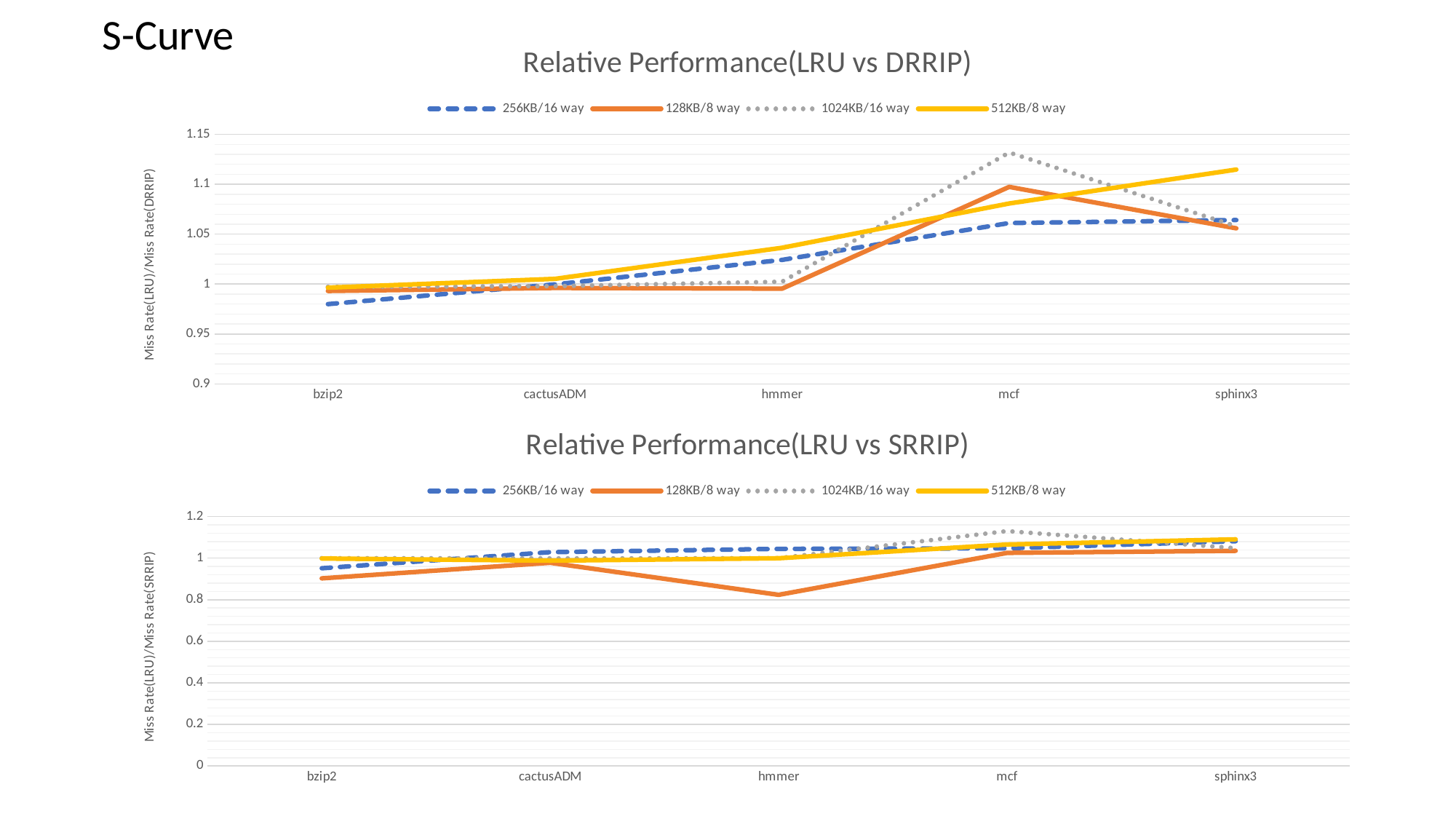

# S-Curve

### Chart: Relative Performance(LRU vs DRRIP)

| Category | 256KB/16 way | 128KB/8 way | 1024KB/16 way | 512KB/8 way |
|---|---|---|---|---|
| bzip2 | 0.9798814965992227 | 0.9930822093554891 | 0.9972051006745054 | 0.9963715341261775 |
| cactusADM | 0.9996319934587402 | 0.9960764559017238 | 0.9979149116432902 | 1.0052041702460037 |
| hmmer | 1.0242206498440907 | 0.9953762675775953 | 1.0023843180074967 | 1.0363609259107758 |
| mcf | 1.0611362653454617 | 1.0973865566315348 | 1.131783677821638 | 1.080763503925562 |
| sphinx3 | 1.0641335053871606 | 1.0558374321804664 | 1.057855005691846 | 1.1147413729758526 |

### Chart: Relative Performance(LRU vs SRRIP)

| Category | 256KB/16 way | 128KB/8 way | 1024KB/16 way | 512KB/8 way |
|---|---|---|---|---|
| bzip2 | 0.9515242950517773 | 0.9028120189166917 | 1.0 | 0.9984219464934863 |
| cactusADM | 1.029153950990755 | 0.9780483962766922 | 0.9991561937814734 | 0.9881081029379071 |
| hmmer | 1.044864534956252 | 0.8237556249711222 | 1.0 | 0.9996817782285252 |
| mcf | 1.047385761505246 | 1.0255552328181652 | 1.1304266291213554 | 1.0657929228128729 |
| sphinx3 | 1.081585209486931 | 1.0355314826425828 | 1.0482939422605624 | 1.0907377591293714 |